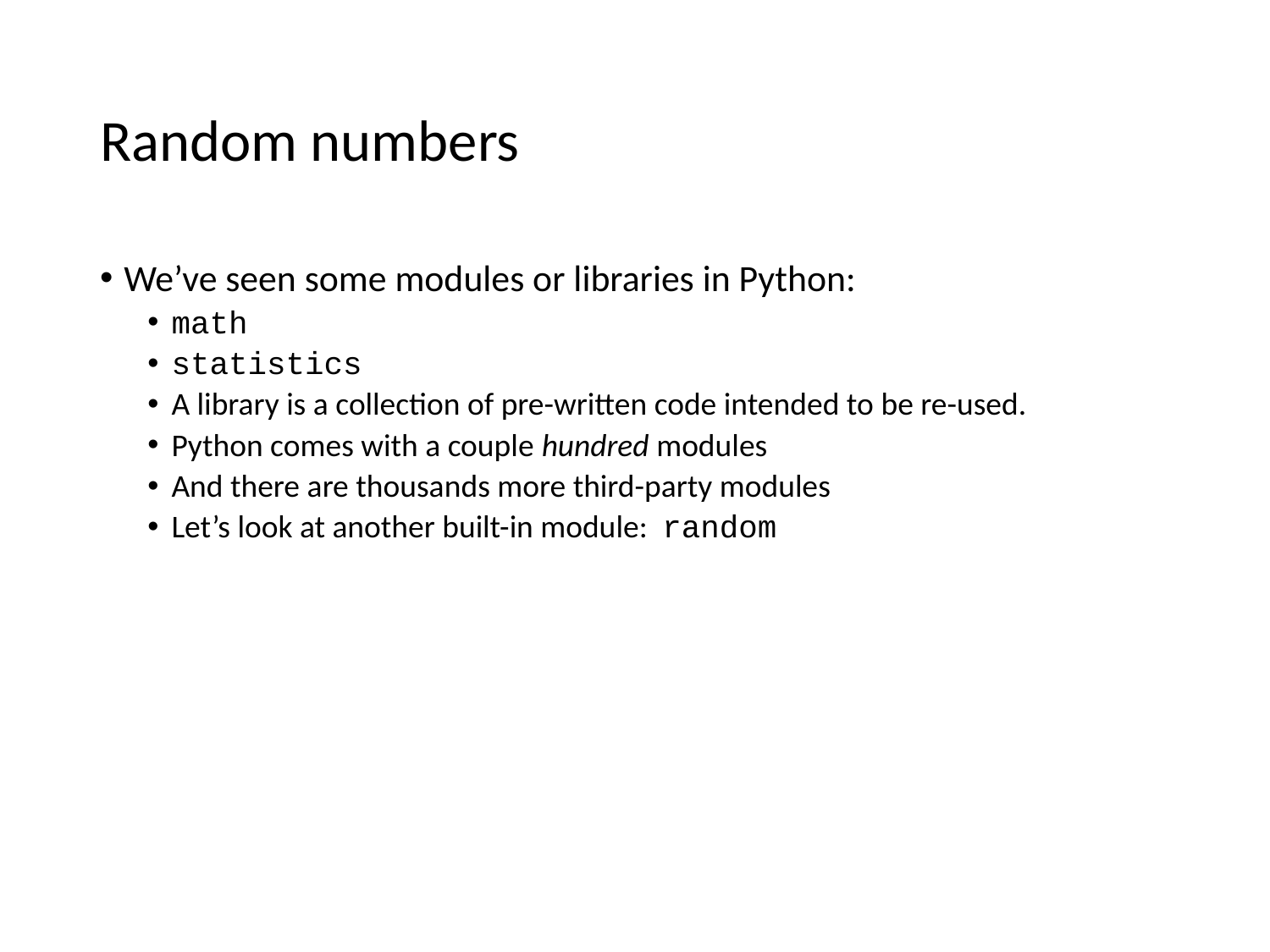

# Random numbers
We’ve seen some modules or libraries in Python:
math
statistics
A library is a collection of pre-written code intended to be re-used.
Python comes with a couple hundred modules
And there are thousands more third-party modules
Let’s look at another built-in module:  random